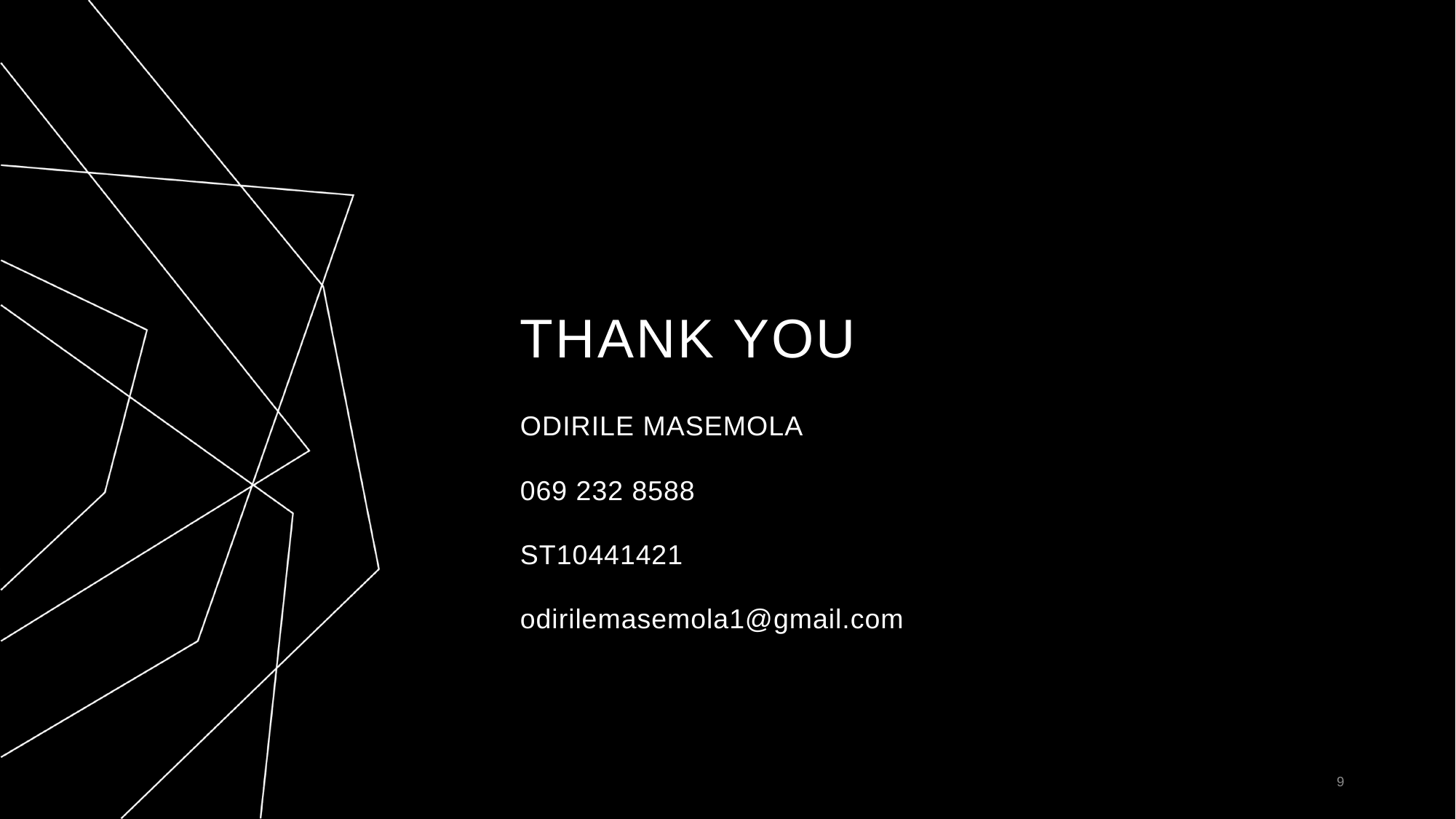

# THANK YOU
ODIRILE MASEMOLA
069 232 8588
ST10441421
odirilemasemola1@gmail.com
9